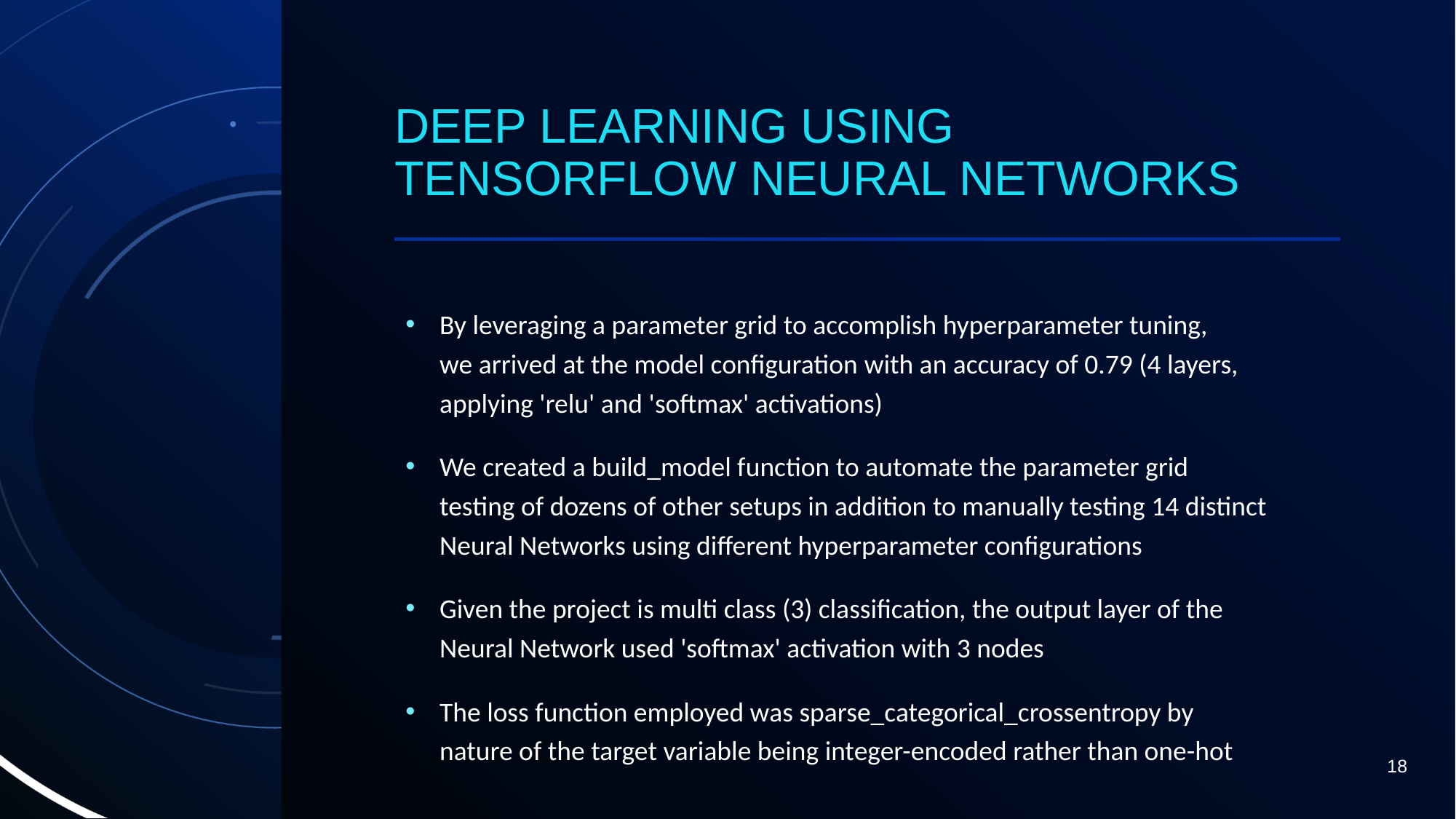

# Deep Learning using tensorflow neural networks
By leveraging a parameter grid to accomplish hyperparameter tuning, we arrived at the model configuration with an accuracy of 0.79 (4 layers, applying 'relu' and 'softmax' activations)
We created a build_model function to automate the parameter grid testing of dozens of other setups in addition to manually testing 14 distinct Neural Networks using different hyperparameter configurations
Given the project is multi class (3) classification, the output layer of the Neural Network used 'softmax' activation with 3 nodes
The loss function employed was sparse_categorical_crossentropy by nature of the target variable being integer-encoded rather than one-hot
18